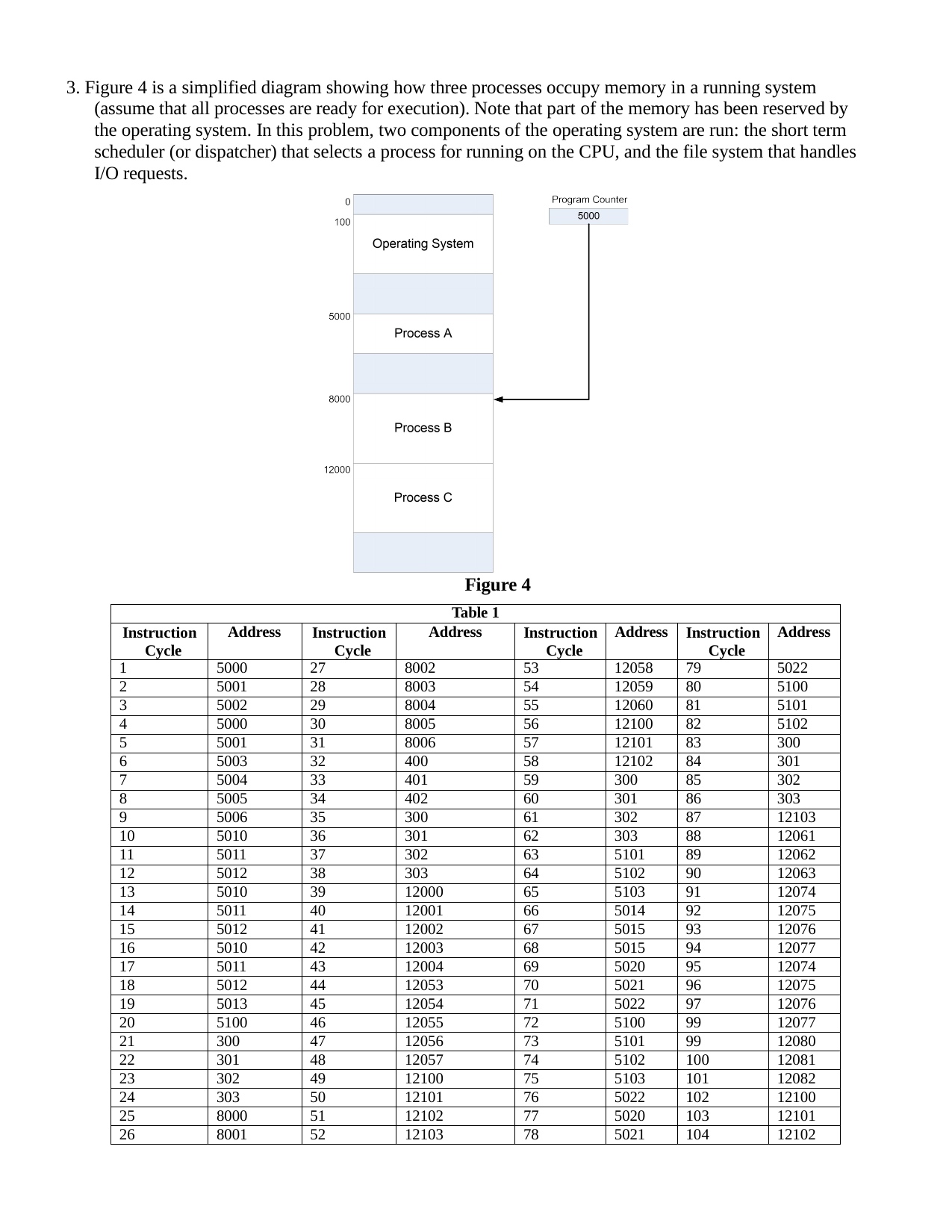

3. Figure 4 is a simplified diagram showing how three processes occupy memory in a running system  (assume that all processes are ready for execution). Note that part of the memory has been reserved by  the operating system. In this problem, two components of the operating system are run: the short term  scheduler (or dispatcher) that selects a process for running on the CPU, and the file system that handles  I/O requests.

Figure 4
| Table 1 |  |  |  |  |  |  |  |
| --- | --- | --- | --- | --- | --- | --- | --- |
| Instruction Cycle | Address | Instruction Cycle | Address | Instruction Cycle | Address | Instruction Cycle | Address |
| 1 | 5000 | 27 | 8002 | 53 | 12058 | 79 | 5022 |
| 2 | 5001 | 28 | 8003 | 54 | 12059 | 80 | 5100 |
| 3 | 5002 | 29 | 8004 | 55 | 12060 | 81 | 5101 |
| 4 | 5000 | 30 | 8005 | 56 | 12100 | 82 | 5102 |
| 5 | 5001 | 31 | 8006 | 57 | 12101 | 83 | 300 |
| 6 | 5003 | 32 | 400 | 58 | 12102 | 84 | 301 |
| 7 | 5004 | 33 | 401 | 59 | 300 | 85 | 302 |
| 8 | 5005 | 34 | 402 | 60 | 301 | 86 | 303 |
| 9 | 5006 | 35 | 300 | 61 | 302 | 87 | 12103 |
| 10 | 5010 | 36 | 301 | 62 | 303 | 88 | 12061 |
| 11 | 5011 | 37 | 302 | 63 | 5101 | 89 | 12062 |
| 12 | 5012 | 38 | 303 | 64 | 5102 | 90 | 12063 |
| 13 | 5010 | 39 | 12000 | 65 | 5103 | 91 | 12074 |
| 14 | 5011 | 40 | 12001 | 66 | 5014 | 92 | 12075 |
| 15 | 5012 | 41 | 12002 | 67 | 5015 | 93 | 12076 |
| 16 | 5010 | 42 | 12003 | 68 | 5015 | 94 | 12077 |
| 17 | 5011 | 43 | 12004 | 69 | 5020 | 95 | 12074 |
| 18 | 5012 | 44 | 12053 | 70 | 5021 | 96 | 12075 |
| 19 | 5013 | 45 | 12054 | 71 | 5022 | 97 | 12076 |
| 20 | 5100 | 46 | 12055 | 72 | 5100 | 99 | 12077 |
| 21 | 300 | 47 | 12056 | 73 | 5101 | 99 | 12080 |
| 22 | 301 | 48 | 12057 | 74 | 5102 | 100 | 12081 |
| 23 | 302 | 49 | 12100 | 75 | 5103 | 101 | 12082 |
| 24 | 303 | 50 | 12101 | 76 | 5022 | 102 | 12100 |
| 25 | 8000 | 51 | 12102 | 77 | 5020 | 103 | 12101 |
| 26 | 8001 | 52 | 12103 | 78 | 5021 | 104 | 12102 |